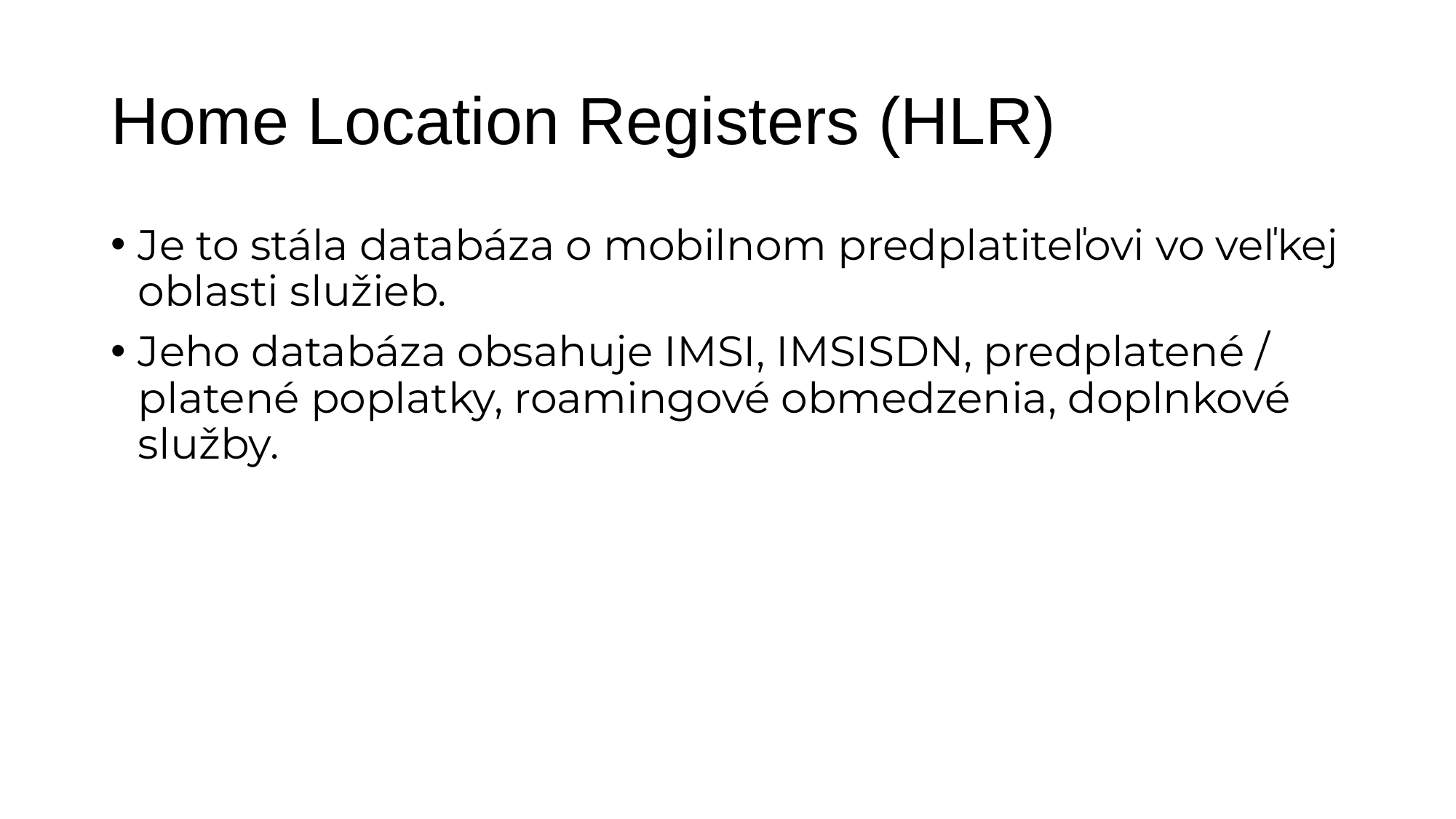

# Home Location Registers (HLR)
Je to stála databáza o mobilnom predplatiteľovi vo veľkej oblasti služieb.
Jeho databáza obsahuje IMSI, IMSISDN, predplatené / platené poplatky, roamingové obmedzenia, doplnkové služby.